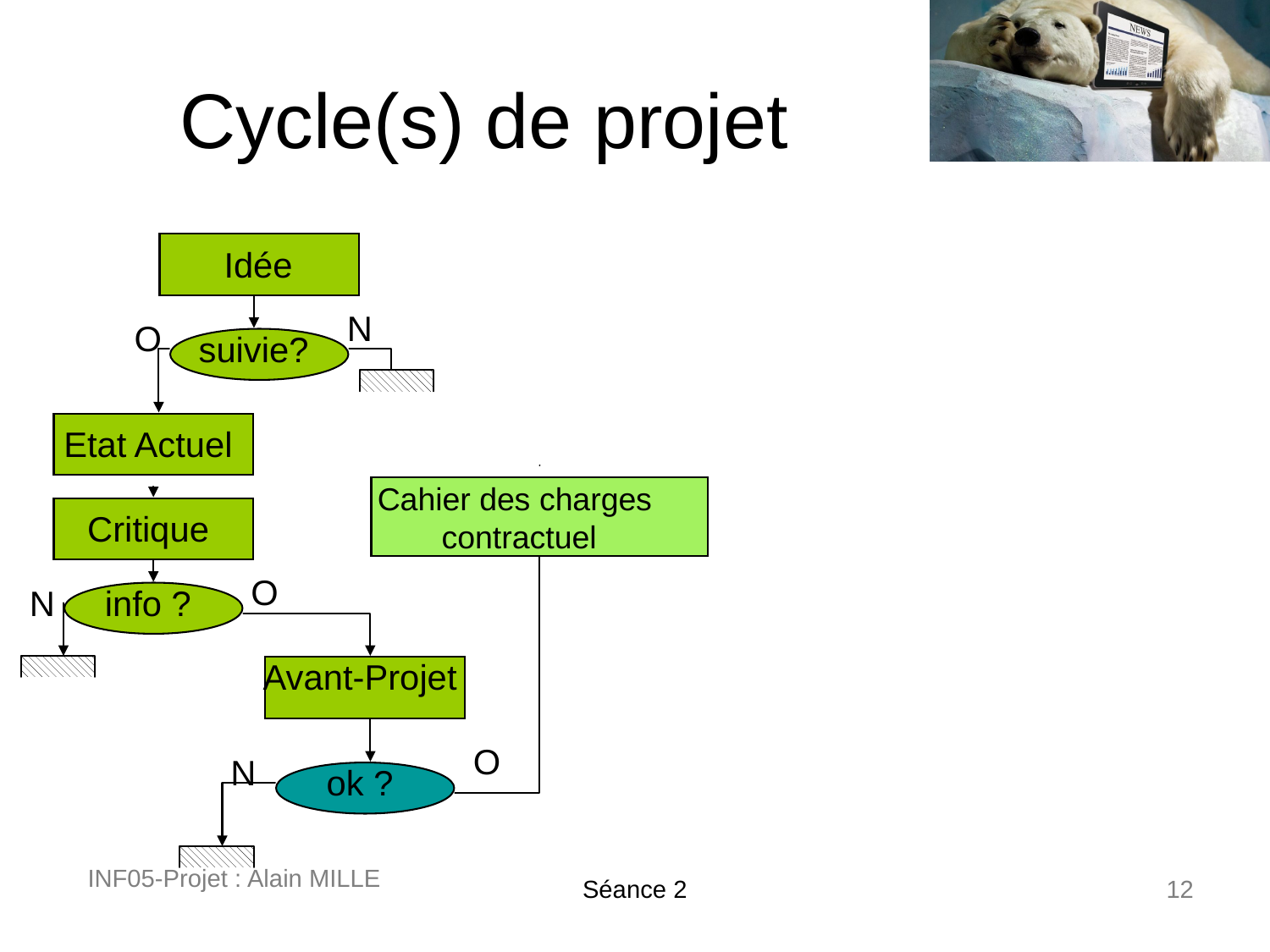

# Cycle(s) de projet

Idée

N
O
suivie?

Etat Actuel

Cahier des charges
contractuel

Critique

O
N
info ?

Avant-Projet

O
N
ok ?

INF05-Projet : Alain MILLE
Séance 2
12